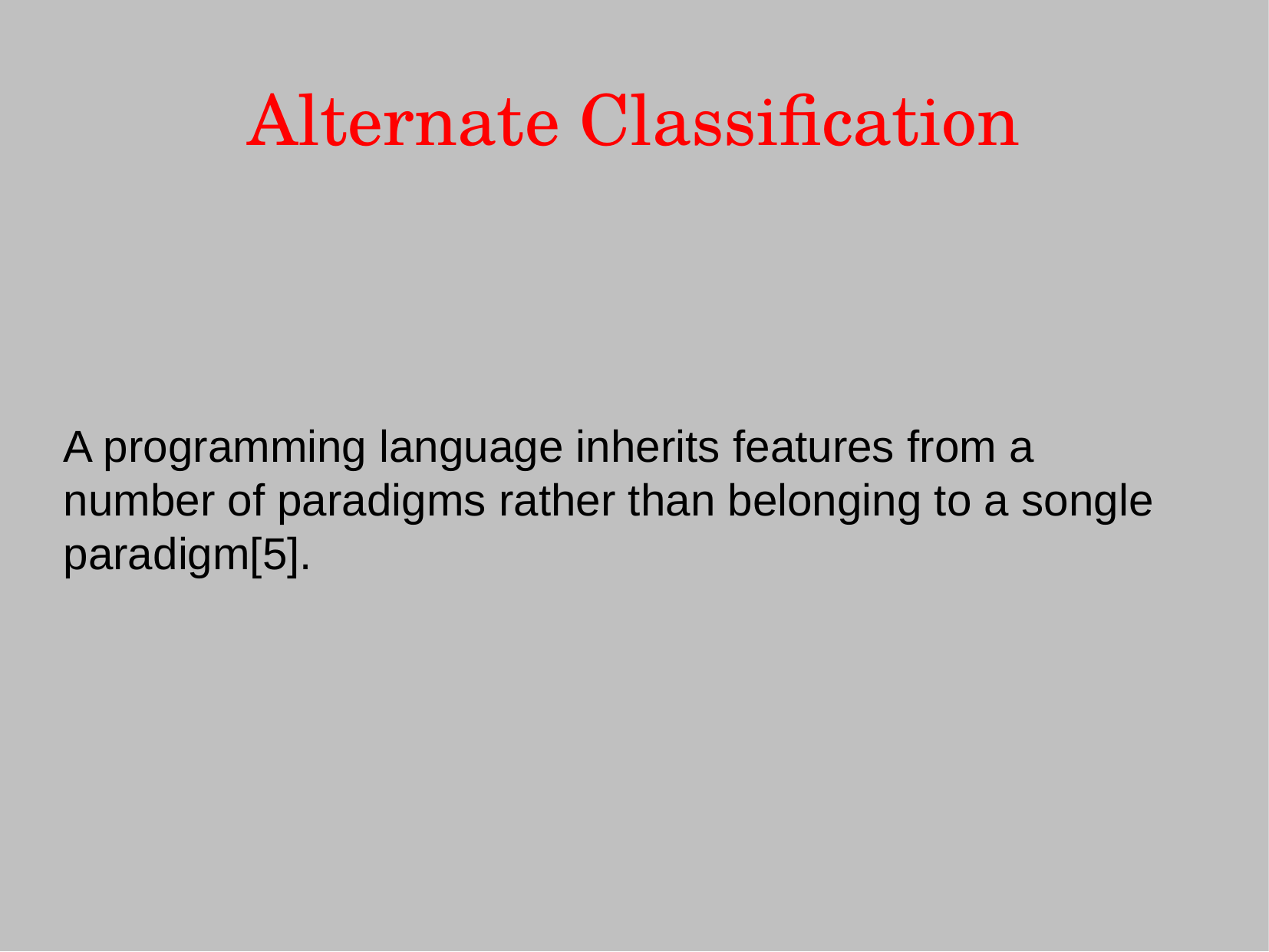

Alternate Classification

A programming language inherits features from a number of paradigms rather than belonging to a songle paradigm[5].